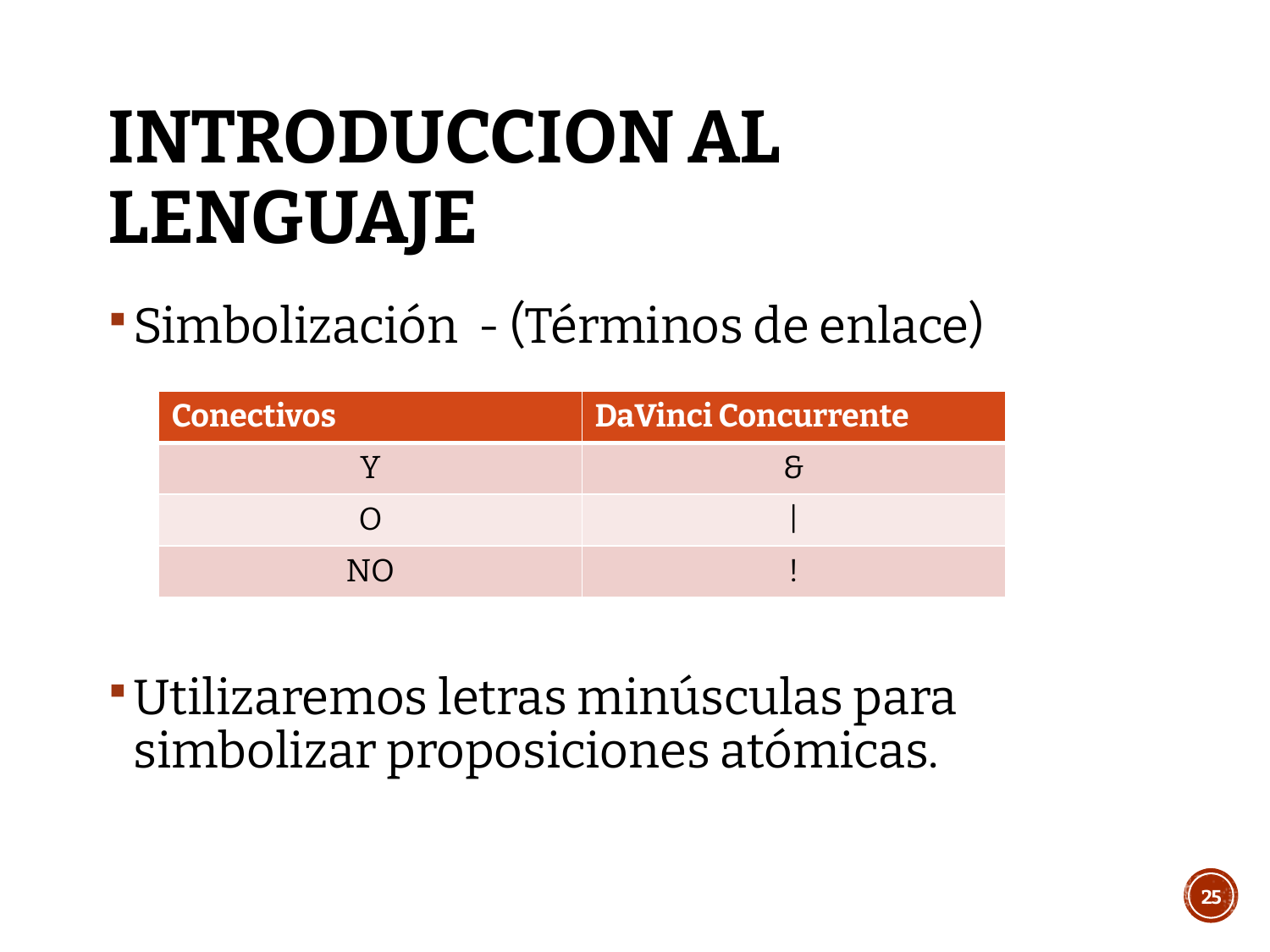

# INTRODUCCION AL LENGUAJE
Simbolización  - (Términos de enlace)

Utilizaremos letras minúsculas para simbolizar proposiciones atómicas.
| Conectivos | DaVinci Concurrente |
| --- | --- |
| Y | & |
| O | | |
| NO | ! |
25